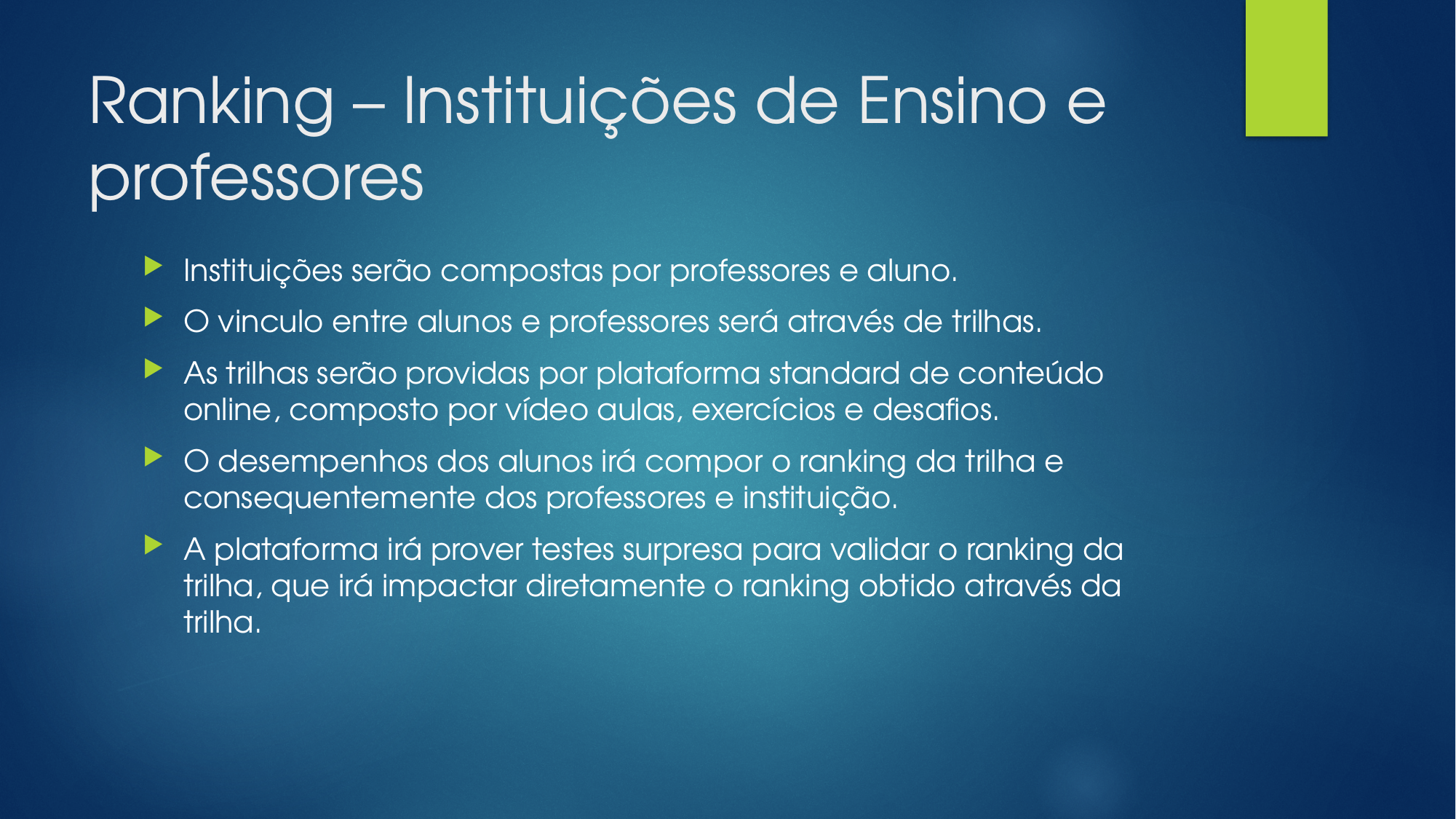

# Ranking – Instituições de Ensino e professores
Instituições serão compostas por professores e aluno.
O vinculo entre alunos e professores será através de trilhas.
As trilhas serão providas por plataforma standard de conteúdo online, composto por vídeo aulas, exercícios e desafios.
O desempenhos dos alunos irá compor o ranking da trilha e consequentemente dos professores e instituição.
A plataforma irá prover testes surpresa para validar o ranking da trilha, que irá impactar diretamente o ranking obtido através da trilha.